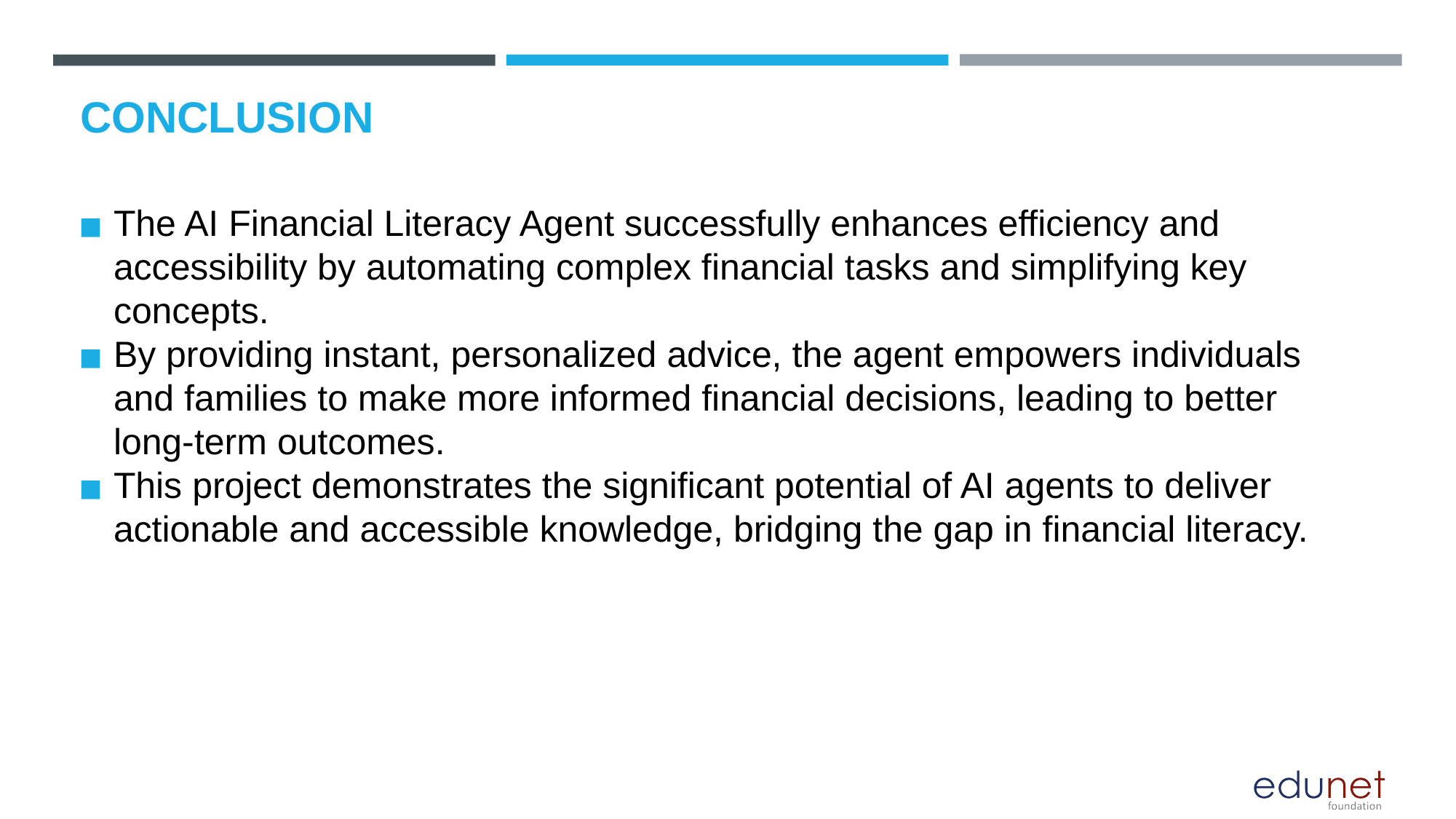

# CONCLUSION
The AI Financial Literacy Agent successfully enhances efficiency and accessibility by automating complex financial tasks and simplifying key concepts.
By providing instant, personalized advice, the agent empowers individuals and families to make more informed financial decisions, leading to better long-term outcomes.
This project demonstrates the significant potential of AI agents to deliver actionable and accessible knowledge, bridging the gap in financial literacy.